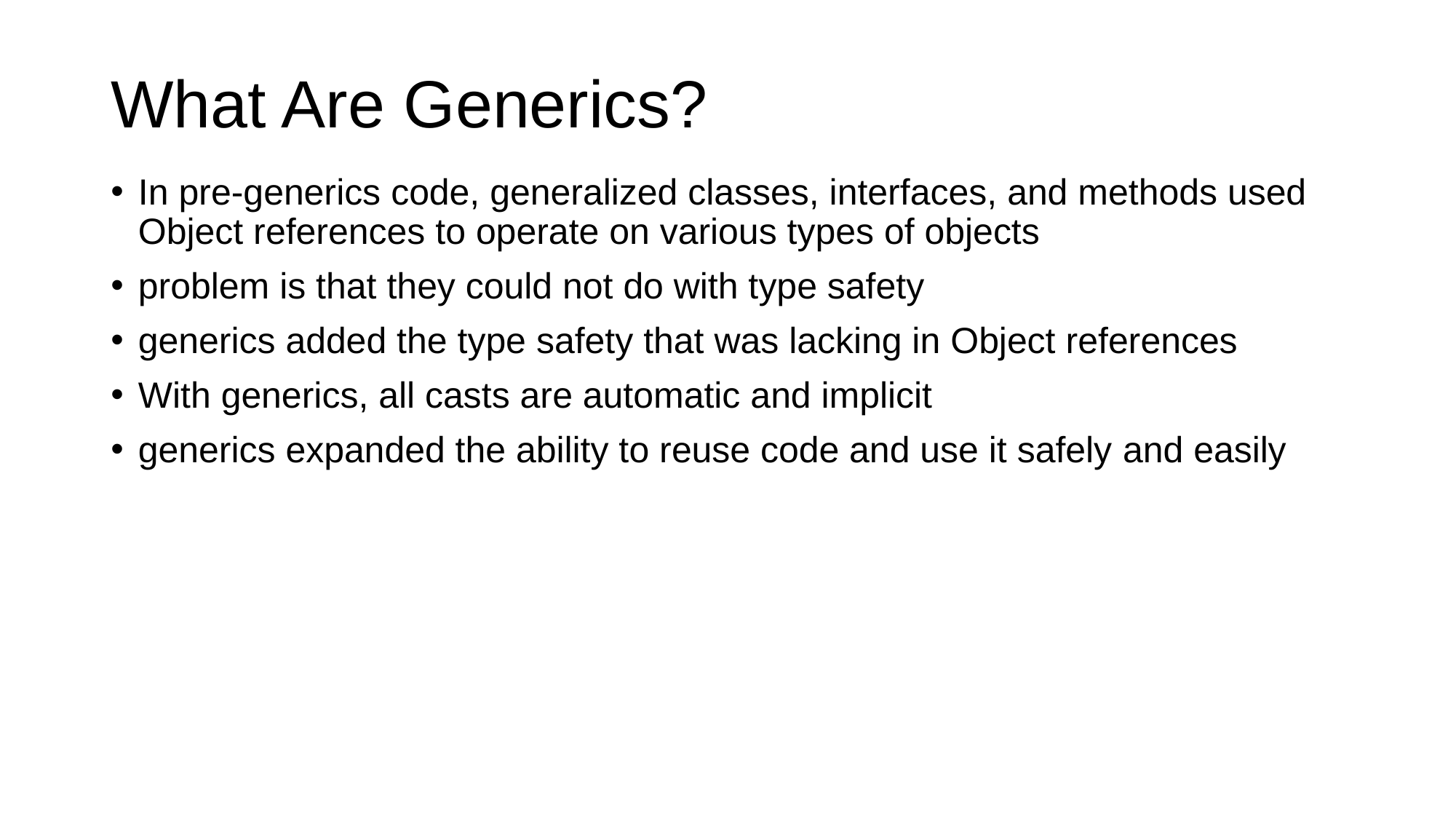

# What Are Generics?
In pre-generics code, generalized classes, interfaces, and methods used Object references to operate on various types of objects
problem is that they could not do with type safety
generics added the type safety that was lacking in Object references
With generics, all casts are automatic and implicit
generics expanded the ability to reuse code and use it safely and easily